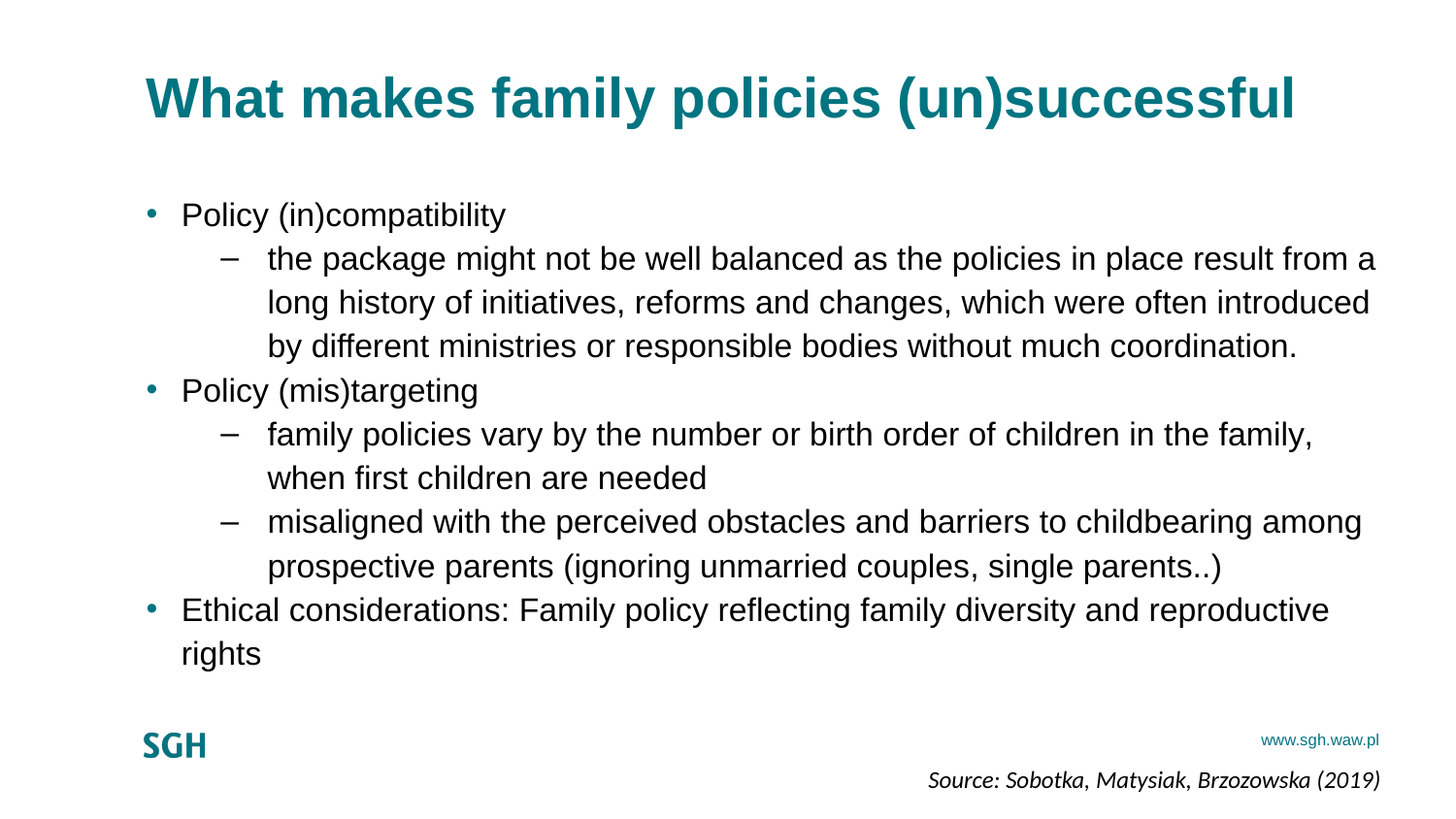

# What makes family policies (un)successful
Policy (in)compatibility
the package might not be well balanced as the policies in place result from a long history of initiatives, reforms and changes, which were often introduced by different ministries or responsible bodies without much coordination.
Policy (mis)targeting
family policies vary by the number or birth order of children in the family, when first children are needed
misaligned with the perceived obstacles and barriers to childbearing among prospective parents (ignoring unmarried couples, single parents..)
Ethical considerations: Family policy reflecting family diversity and reproductive rights
Source: Sobotka, Matysiak, Brzozowska (2019)